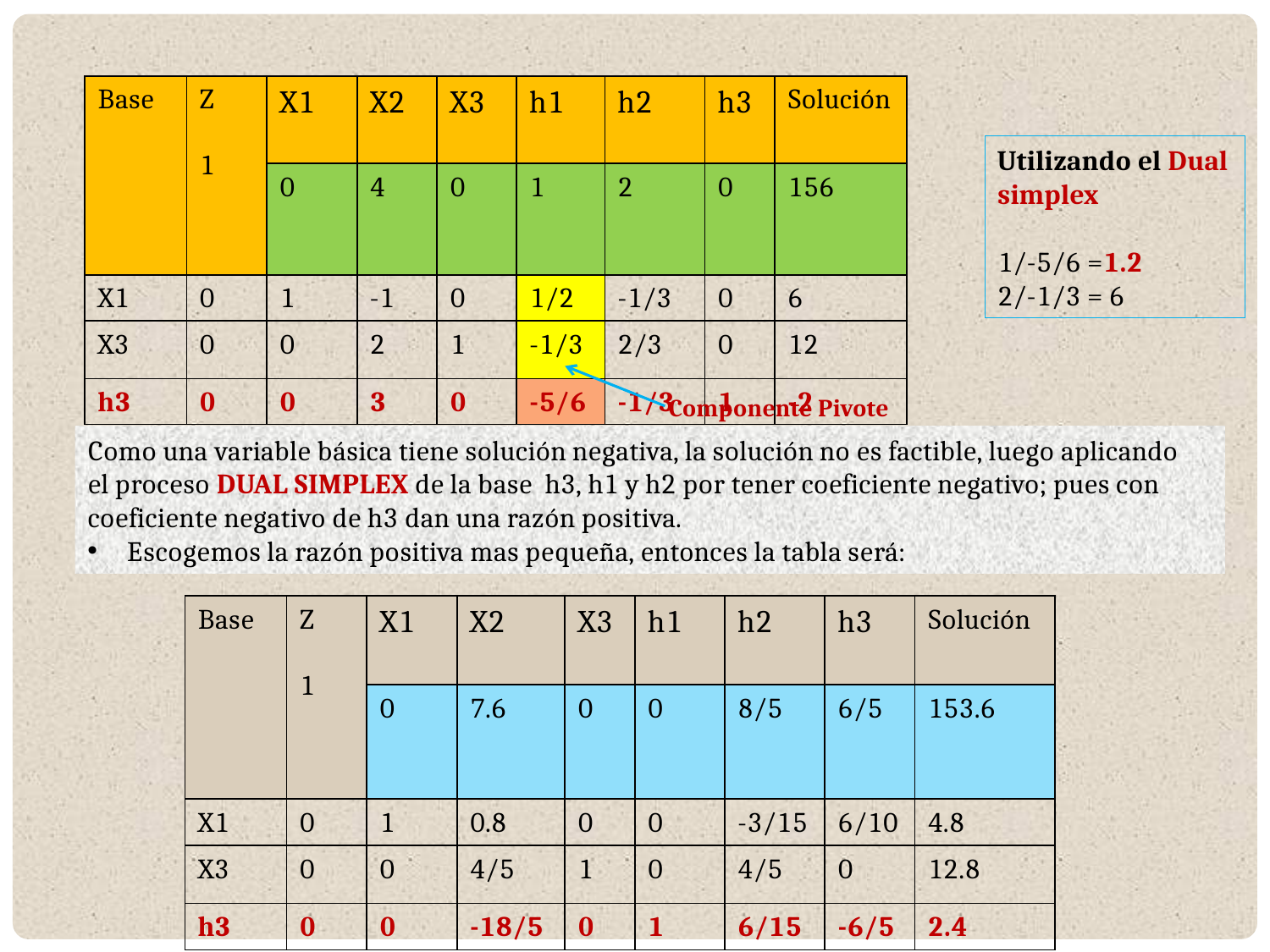

| Base | Z 1 | X1 | X2 | X3 | h1 | h2 | h3 | Solución |
| --- | --- | --- | --- | --- | --- | --- | --- | --- |
|  |  | 0 | 4 | 0 | 1 | 2 | 0 | 156 |
| X1 | 0 | 1 | -1 | 0 | 1/2 | -1/3 | 0 | 6 |
| X3 | 0 | 0 | 2 | 1 | -1/3 | 2/3 | 0 | 12 |
| h3 | 0 | 0 | 3 | 0 | -5/6 | -1/3 | 1 | -2 |
Utilizando el Dual simplex

1/-5/6 =1.2
2/-1/3 = 6
Componente Pivote
Como una variable básica tiene solución negativa, la solución no es factible, luego aplicando  el proceso DUAL SIMPLEX de la base  h3, h1 y h2 por tener coeficiente negativo; pues con coeficiente negativo de h3 dan una razón positiva.
Escogemos la razón positiva mas pequeña, entonces la tabla será:
| Base | Z 1 | X1 | X2 | X3 | h1 | h2 | h3 | Solución |
| --- | --- | --- | --- | --- | --- | --- | --- | --- |
|  |  | 0 | 7.6 | 0 | 0 | 8/5 | 6/5 | 153.6 |
| X1 | 0 | 1 | 0.8 | 0 | 0 | -3/15 | 6/10 | 4.8 |
| X3 | 0 | 0 | 4/5 | 1 | 0 | 4/5 | 0 | 12.8 |
| h3 | 0 | 0 | -18/5 | 0 | 1 | 6/15 | -6/5 | 2.4 |